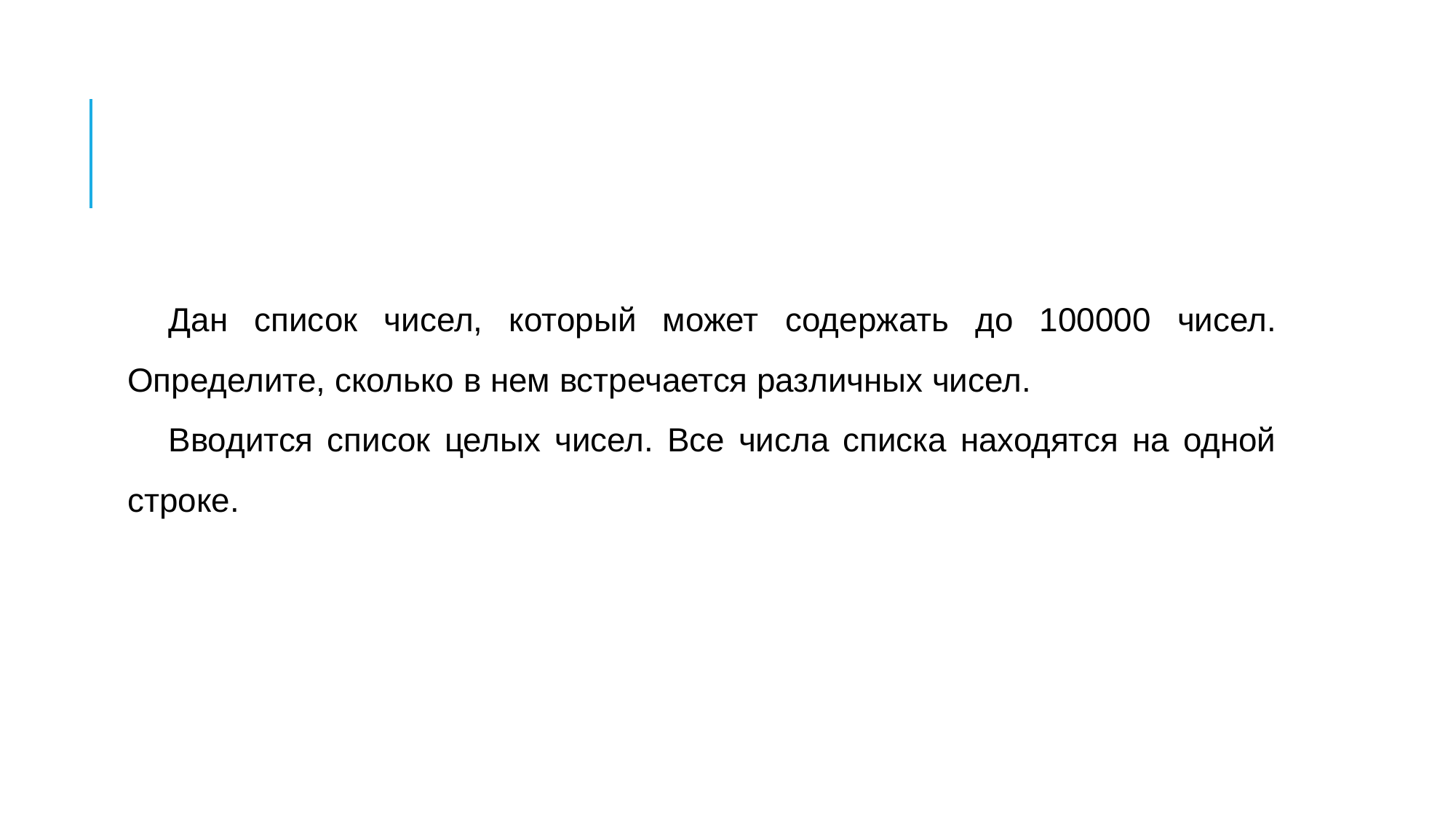

#
Дан список чисел, который может содержать до 100000 чисел. Определите, сколько в нем встречается различных чисел.
Вводится список целых чисел. Все числа списка находятся на одной строке.